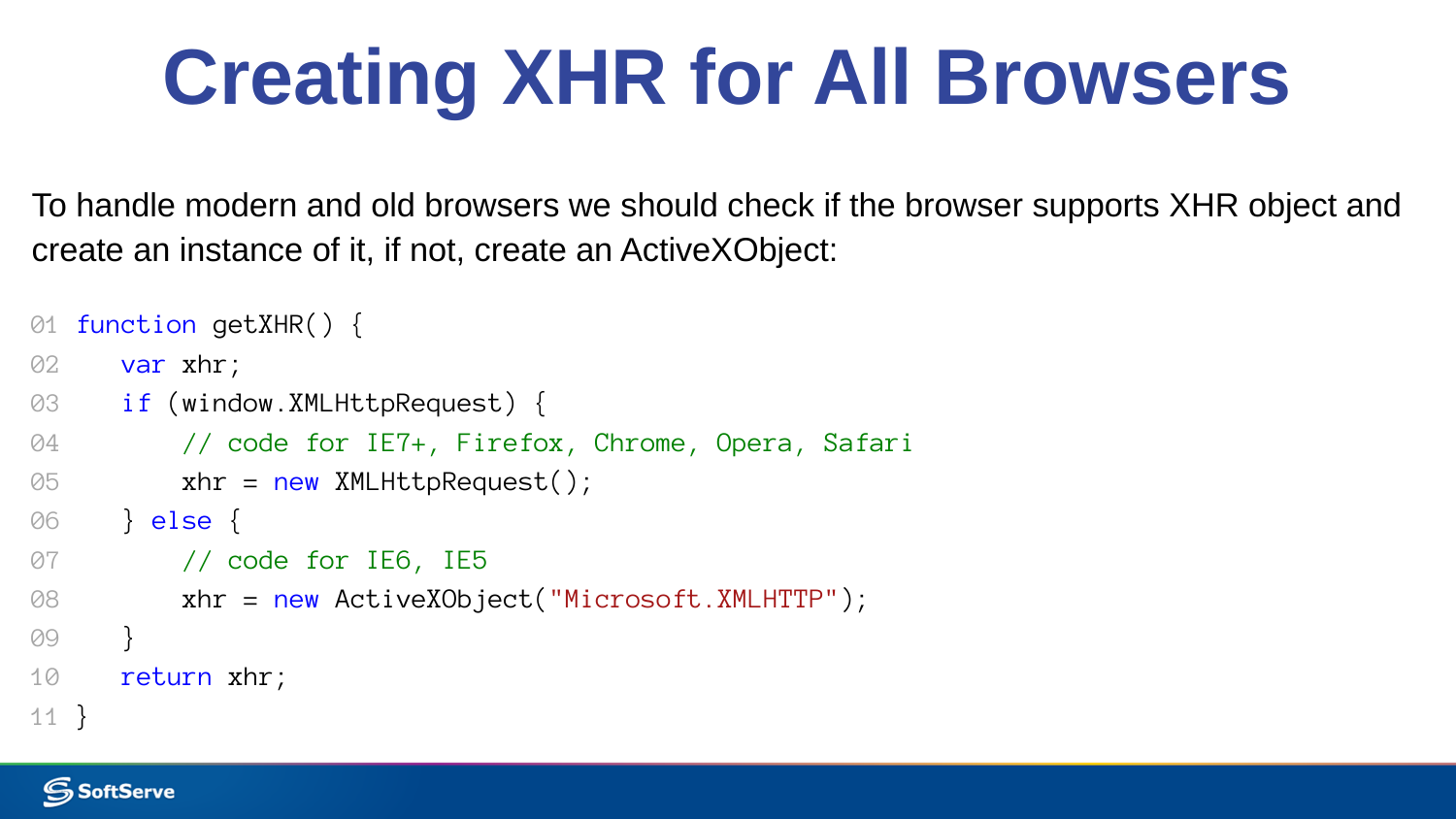

# Creating XHR for All Browsers
To handle modern and old browsers we should check if the browser supports XHR object and create an instance of it, if not, create an ActiveXObject:

01 function getXHR() {
02    var xhr;
03    if (window.XMLHttpRequest) {
04        // code for IE7+, Firefox, Chrome, Opera, Safari
05        xhr = new XMLHttpRequest();
06    } else {
07        // code for IE6, IE5
08        xhr = new ActiveXObject("Microsoft.XMLHTTP");
09    }
10    return xhr;
11 }